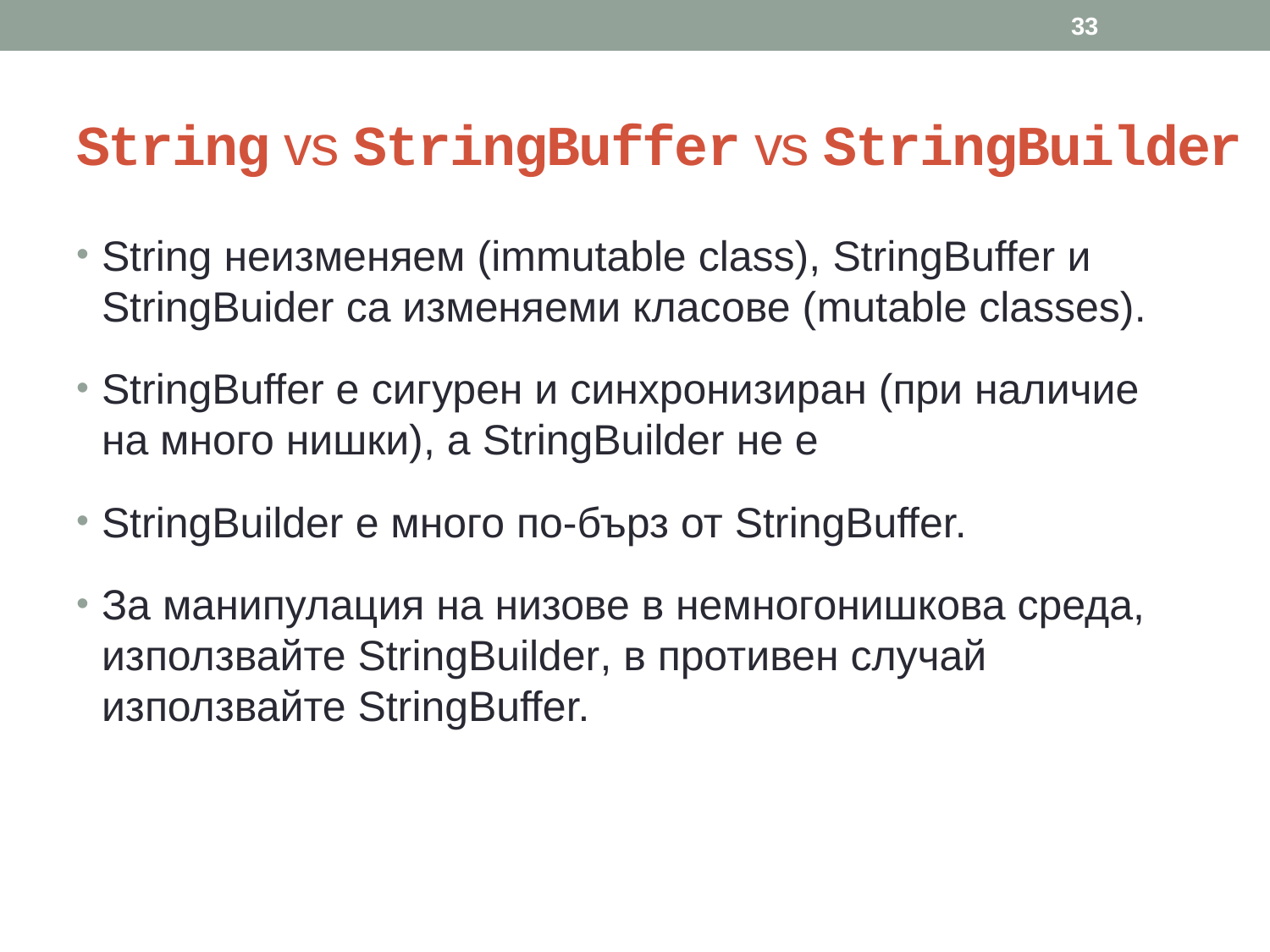

33
# String vs StringBuffer vs StringBuilder
String неизменяем (immutable class), StringBuffer и StringBuider са изменяеми класове (mutable classes).
StringBuffer e сигурен и синхронизиран (при наличие на много нишки), а StringBuilder не е
StringBuilder е много по-бърз от StringBuffer.
За манипулация на низове в немногонишкова среда, използвайте StringBuilder, в противен случай използвайте StringBuffer.